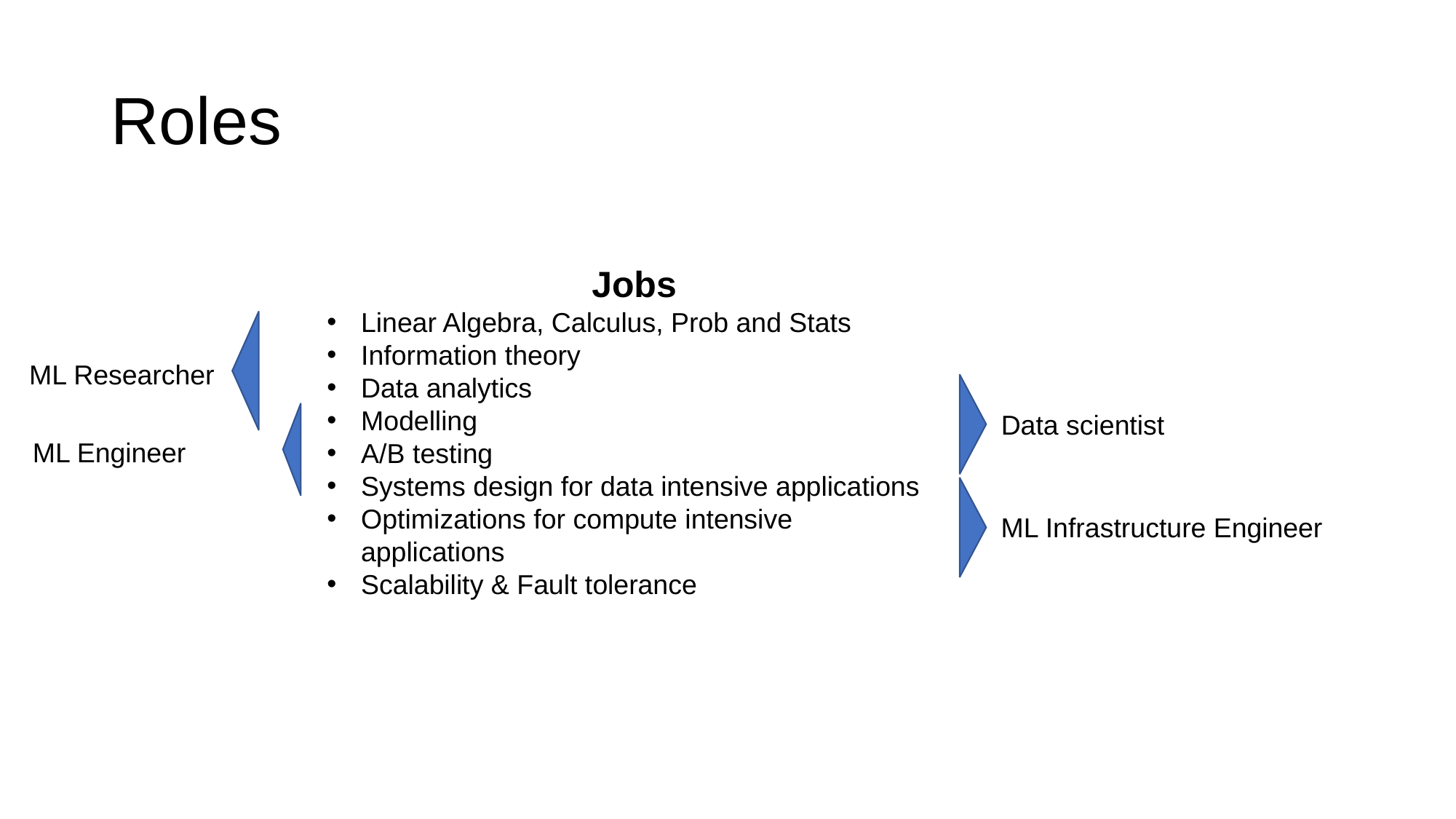

# Roles
Jobs
Linear Algebra, Calculus, Prob and Stats
Information theory
Data analytics
Modelling
A/B testing
Systems design for data intensive applications
Optimizations for compute intensive applications
Scalability & Fault tolerance

ML Researcher

Data scientist

ML Engineer

ML Infrastructure Engineer